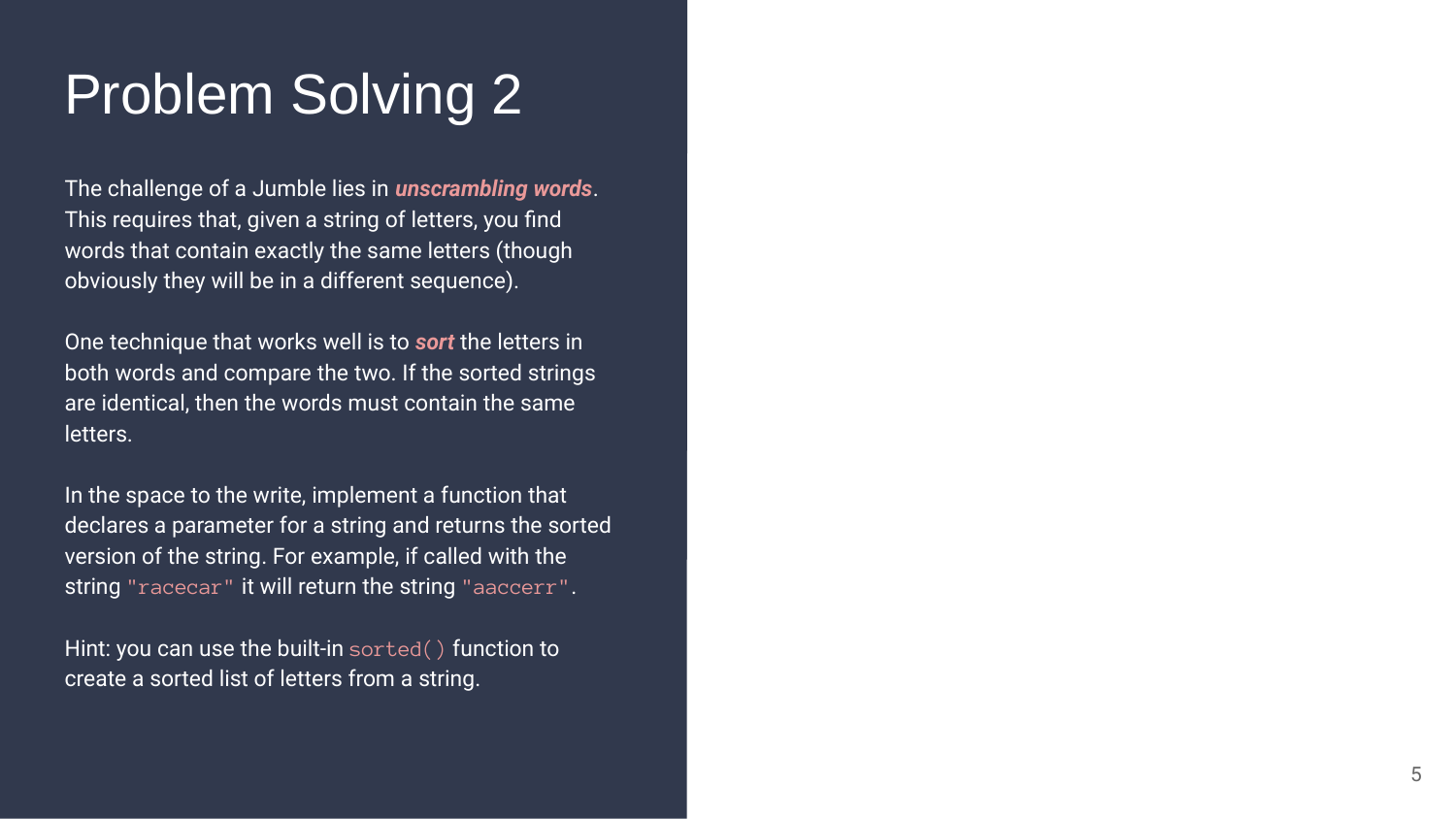

# Problem Solving 2

The challenge of a Jumble lies in unscrambling words. This requires that, given a string of letters, you find words that contain exactly the same letters (though obviously they will be in a different sequence).

One technique that works well is to sort the letters in both words and compare the two. If the sorted strings are identical, then the words must contain the same letters.

In the space to the write, implement a function that declares a parameter for a string and returns the sorted version of the string. For example, if called with the string "racecar" it will return the string "aaccerr".

Hint: you can use the built-in sorted() function to create a sorted list of letters from a string.
5